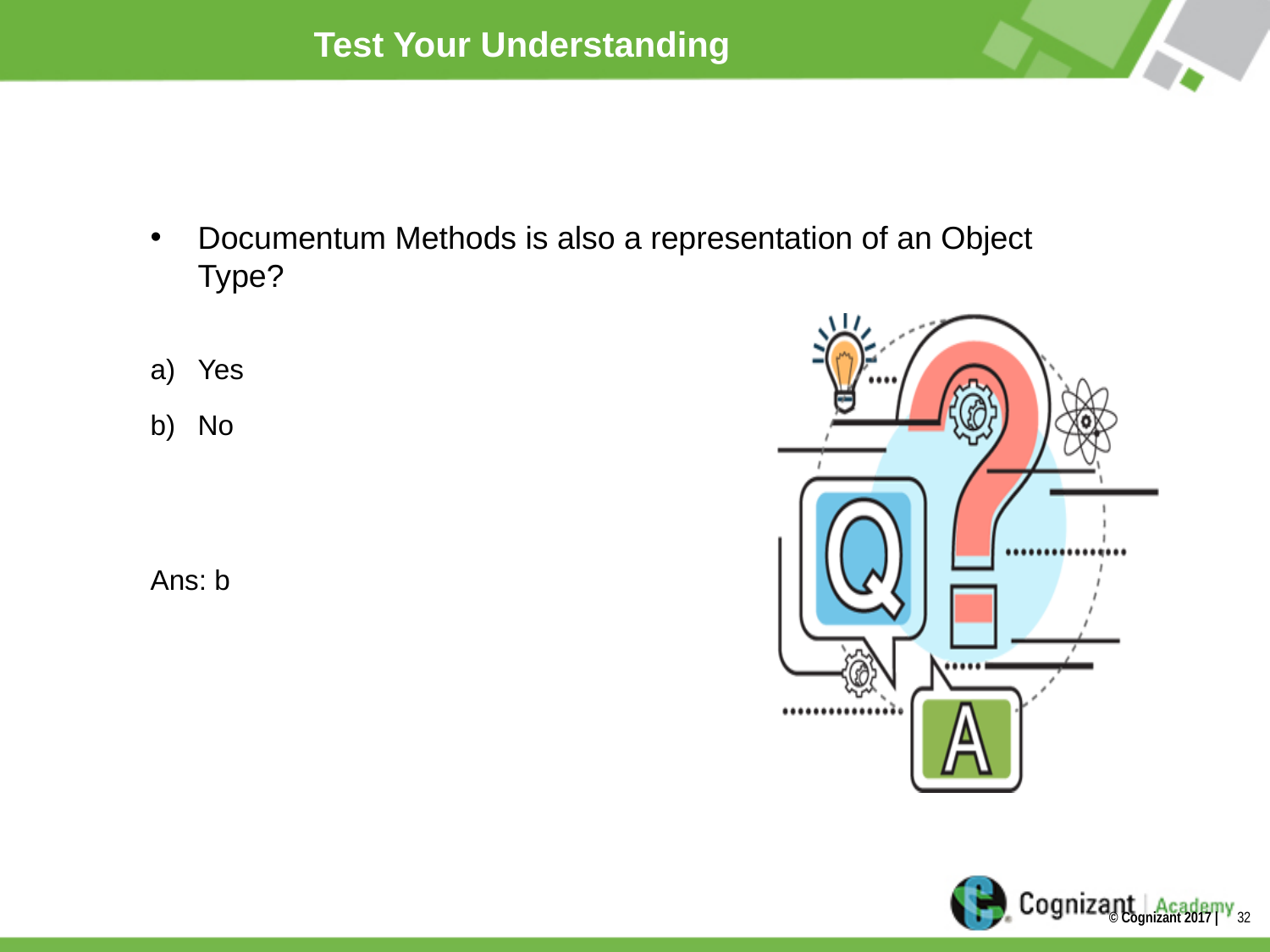

# Test Your Understanding
Documentum Methods is also a representation of an Object Type?

Yes
No

Ans: b